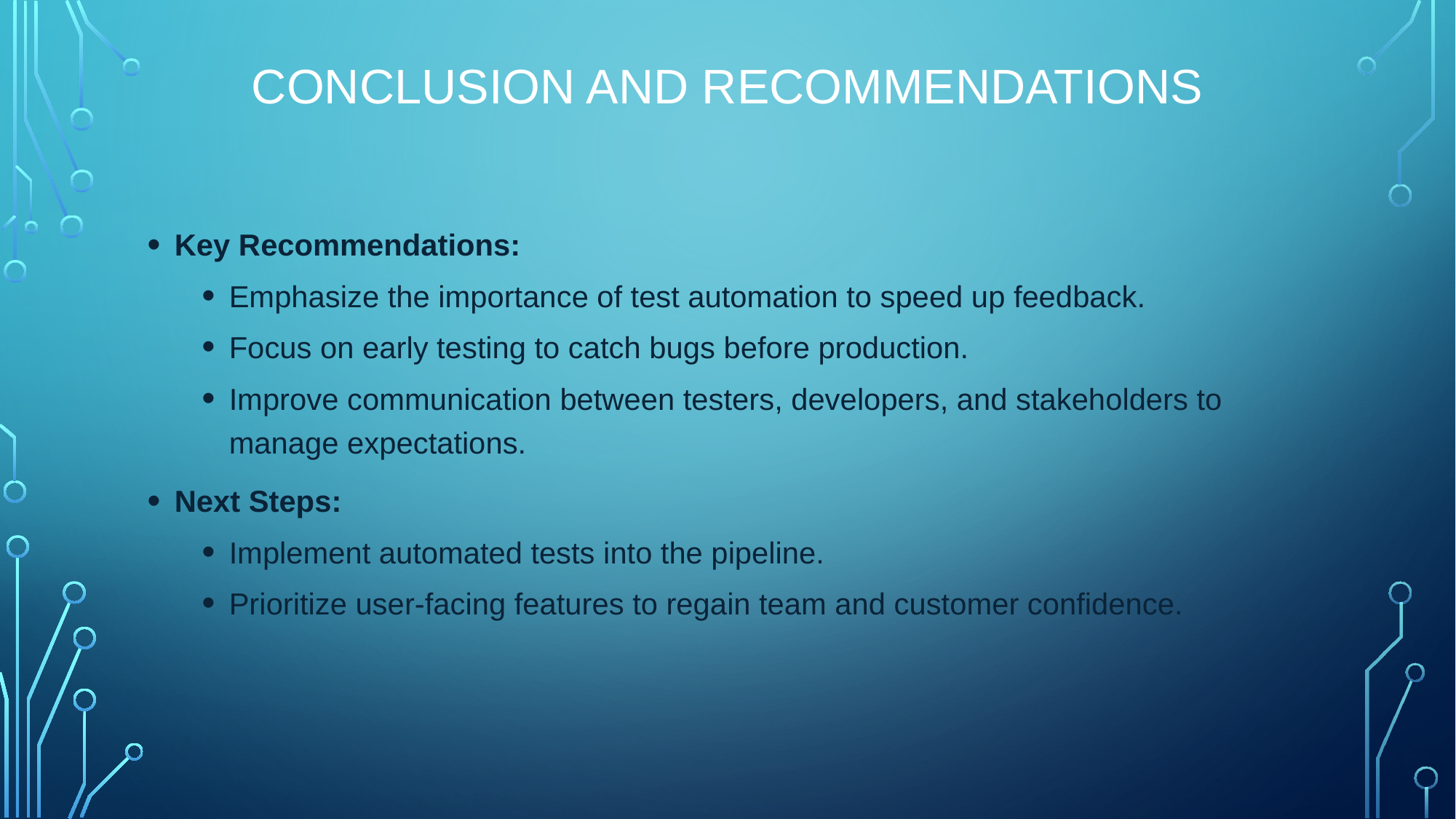

# Conclusion and Recommendations
Key Recommendations:
Emphasize the importance of test automation to speed up feedback.
Focus on early testing to catch bugs before production.
Improve communication between testers, developers, and stakeholders to manage expectations.
Next Steps:
Implement automated tests into the pipeline.
Prioritize user-facing features to regain team and customer confidence.